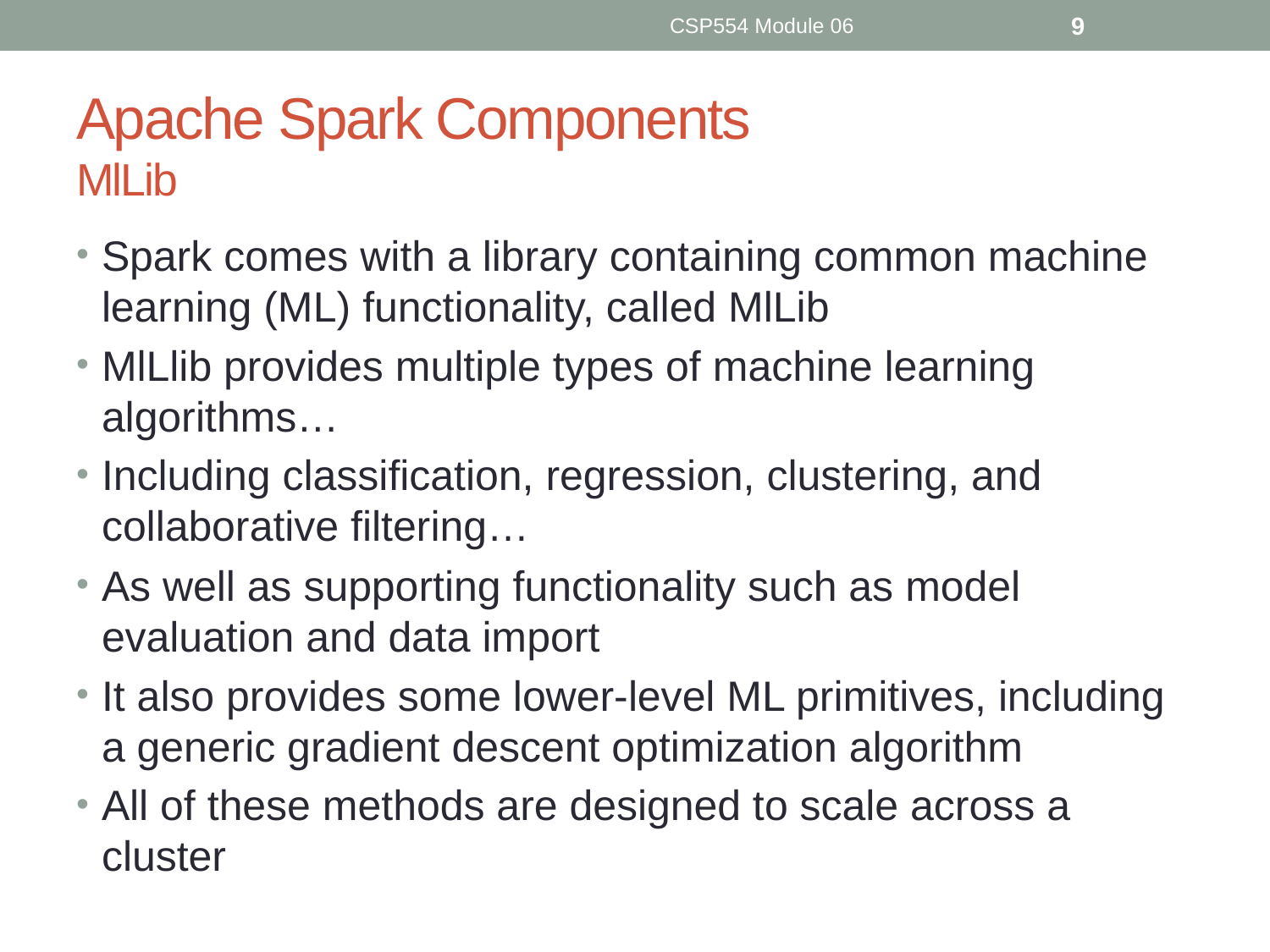

CSP554 Module 06
9
# Apache Spark Components MlLib
Spark comes with a library containing common machine learning (ML) functionality, called MlLib
MlLlib provides multiple types of machine learning algorithms…
Including classification, regression, clustering, and collaborative filtering…
As well as supporting functionality such as model evaluation and data import
It also provides some lower-level ML primitives, including a generic gradient descent optimization algorithm
All of these methods are designed to scale across a cluster